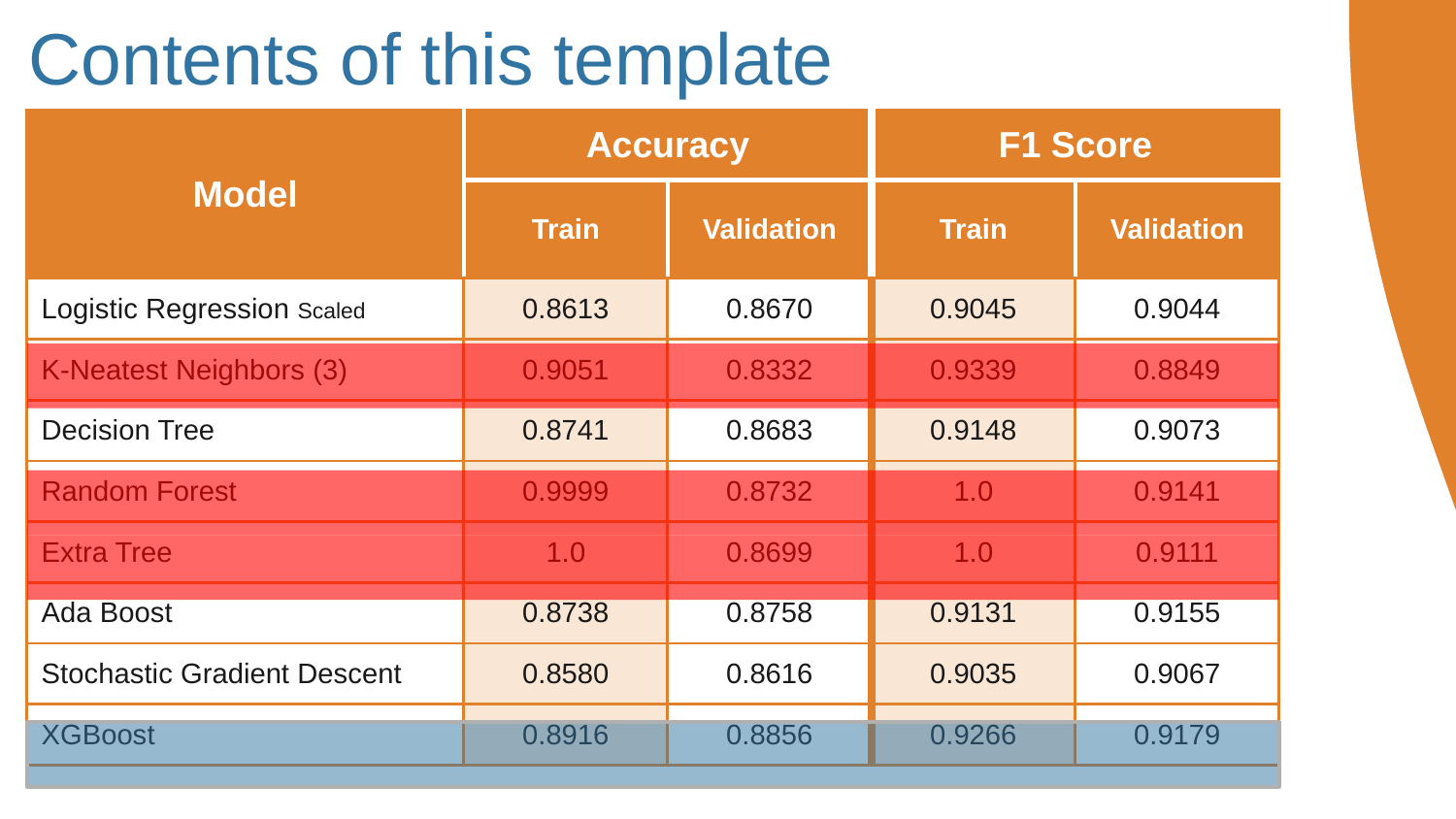

# Contents of this template
| Model | Accuracy |  | F1 Score |  |
| --- | --- | --- | --- | --- |
|  | Train | Validation | Train | Validation |
| Logistic Regression Scaled | 0.8613 | 0.8670 | 0.9045 | 0.9044 |
| K-Neatest Neighbors (3) | 0.9051 | 0.8332 | 0.9339 | 0.8849 |
| Decision Tree | 0.8741 | 0.8683 | 0.9148 | 0.9073 |
| Random Forest | 0.9999 | 0.8732 | 1.0 | 0.9141 |
| Extra Tree | 1.0 | 0.8699 | 1.0 | 0.9111 |
| Ada Boost | 0.8738 | 0.8758 | 0.9131 | 0.9155 |
| Stochastic Gradient Descent | 0.8580 | 0.8616 | 0.9035 | 0.9067 |
| XGBoost | 0.8916 | 0.8856 | 0.9266 | 0.9179 |